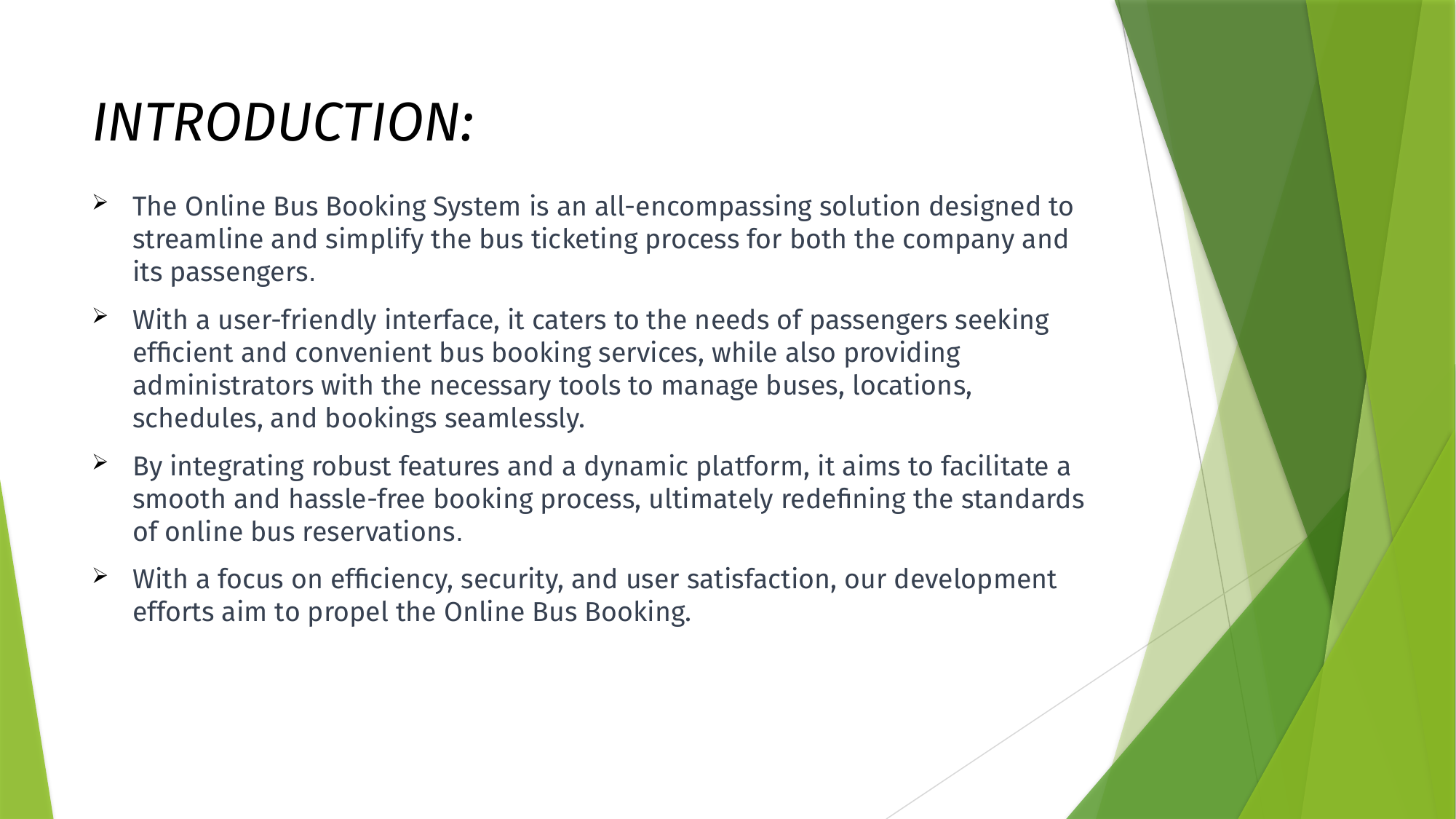

# INTRODUCTION:
The Online Bus Booking System is an all-encompassing solution designed to streamline and simplify the bus ticketing process for both the company and its passengers.
With a user-friendly interface, it caters to the needs of passengers seeking efficient and convenient bus booking services, while also providing administrators with the necessary tools to manage buses, locations, schedules, and bookings seamlessly.
By integrating robust features and a dynamic platform, it aims to facilitate a smooth and hassle-free booking process, ultimately redefining the standards of online bus reservations.
With a focus on efficiency, security, and user satisfaction, our development efforts aim to propel the Online Bus Booking.